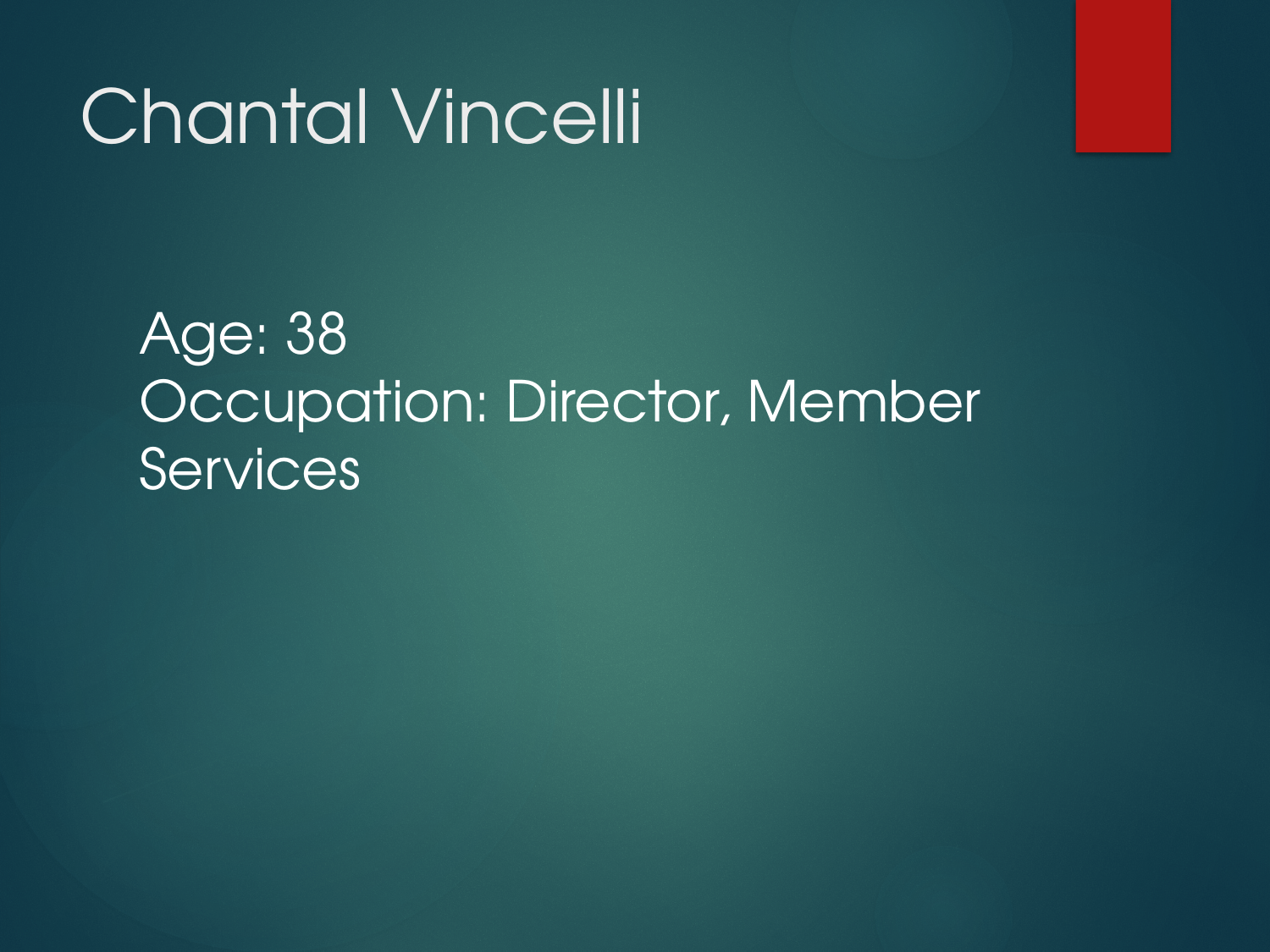

# Chantal Vincelli

Age: 38
Occupation: Director, Member Services